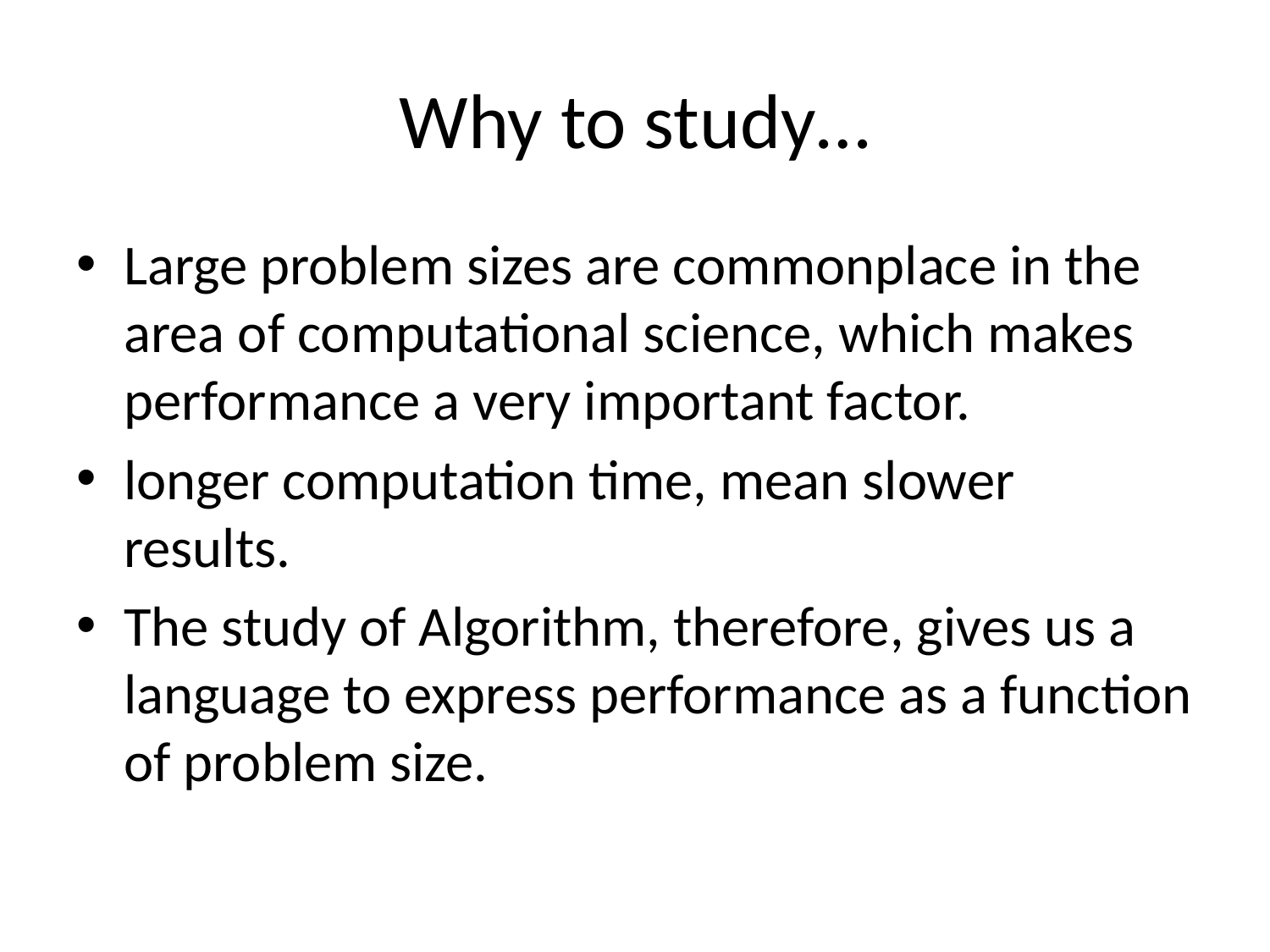

# Why to study…
Large problem sizes are commonplace in the area of computational science, which makes performance a very important factor.
longer computation time, mean slower results.
The study of Algorithm, therefore, gives us a language to express performance as a function of problem size.